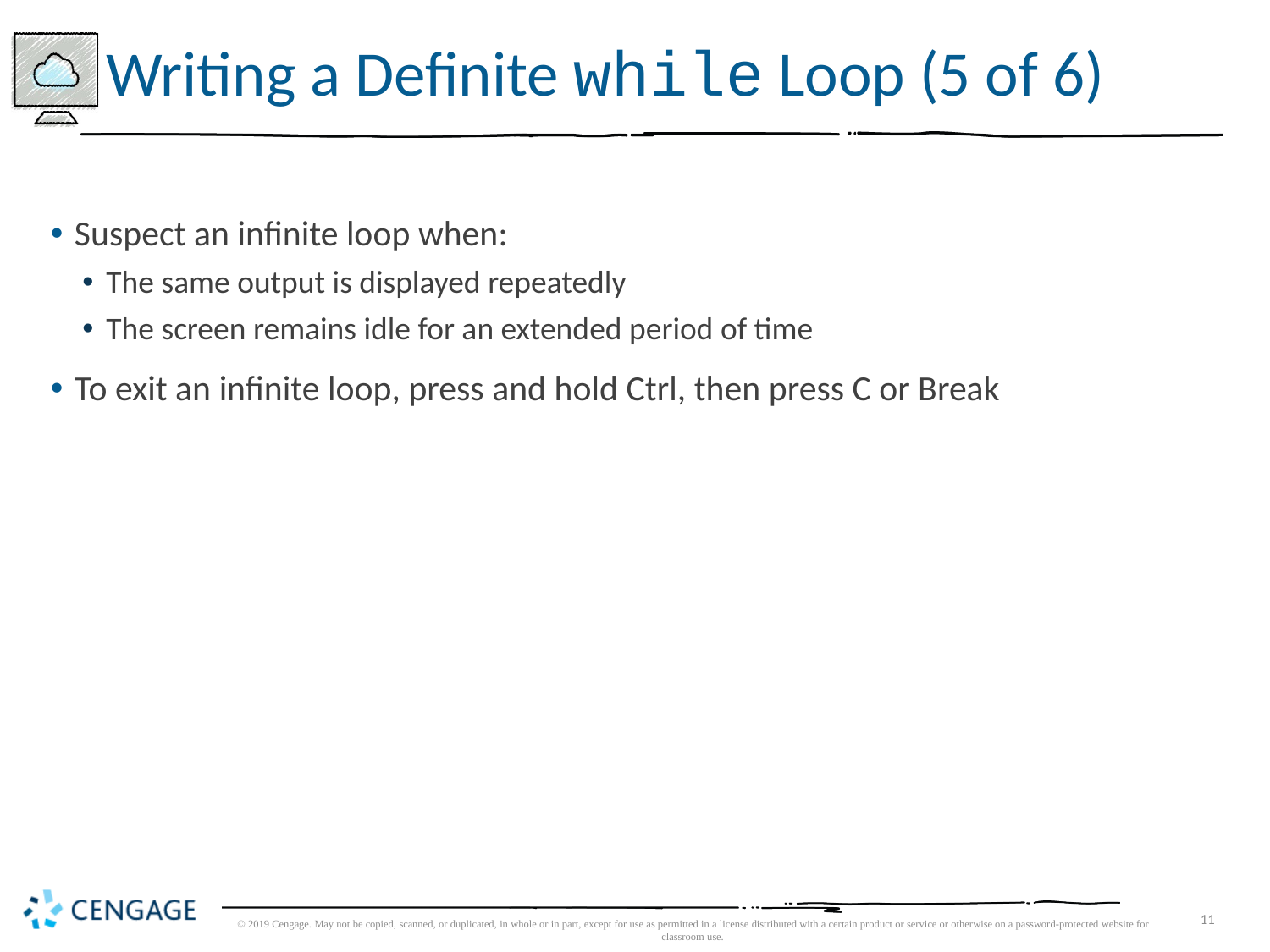

# Writing a Definite while Loop (5 of 6)
Suspect an infinite loop when:
The same output is displayed repeatedly
The screen remains idle for an extended period of time
To exit an infinite loop, press and hold Ctrl, then press C or Break

© 2019 Cengage. May not be copied, scanned, or duplicated, in whole or in part, except for use as permitted in a license distributed with a certain product or service or otherwise on a password-protected website for classroom use.